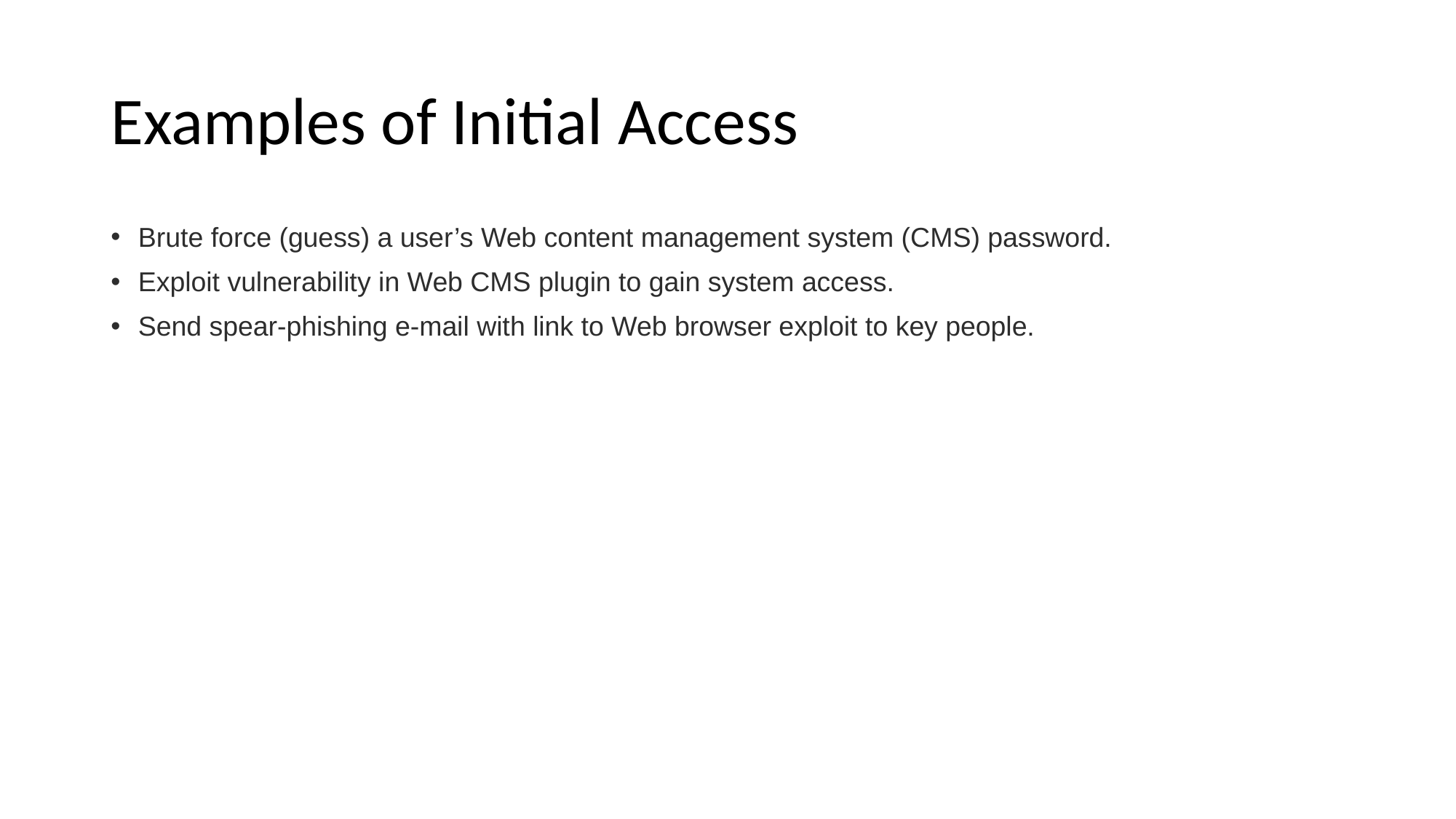

# Examples of Initial Access
Brute force (guess) a user’s Web content management system (CMS) password.
Exploit vulnerability in Web CMS plugin to gain system access.
Send spear-phishing e-mail with link to Web browser exploit to key people.